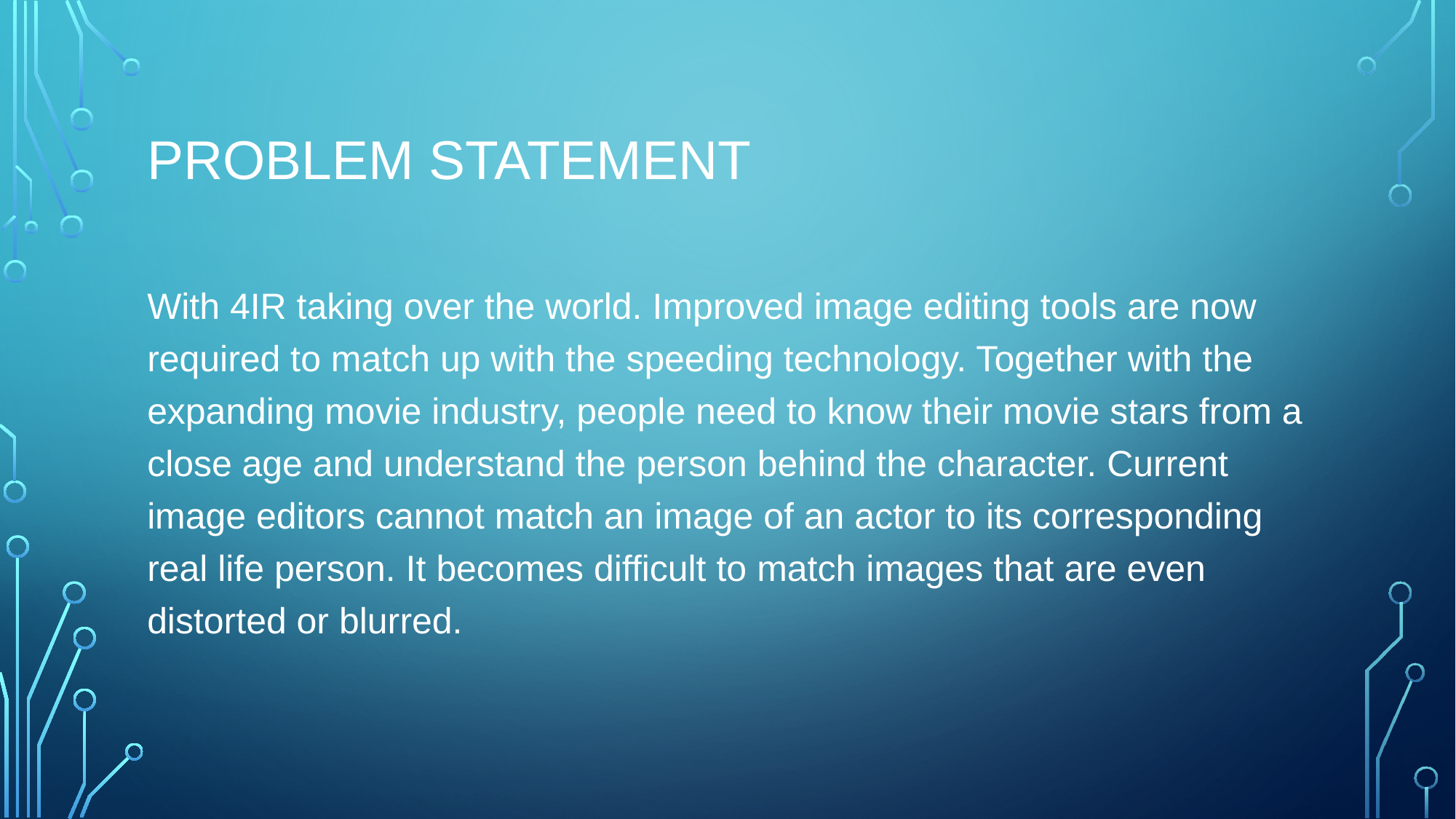

# PROBLEM STATEMENT
With 4IR taking over the world. Improved image editing tools are now required to match up with the speeding technology. Together with the expanding movie industry, people need to know their movie stars from a close age and understand the person behind the character. Current image editors cannot match an image of an actor to its corresponding real life person. It becomes difficult to match images that are even distorted or blurred.